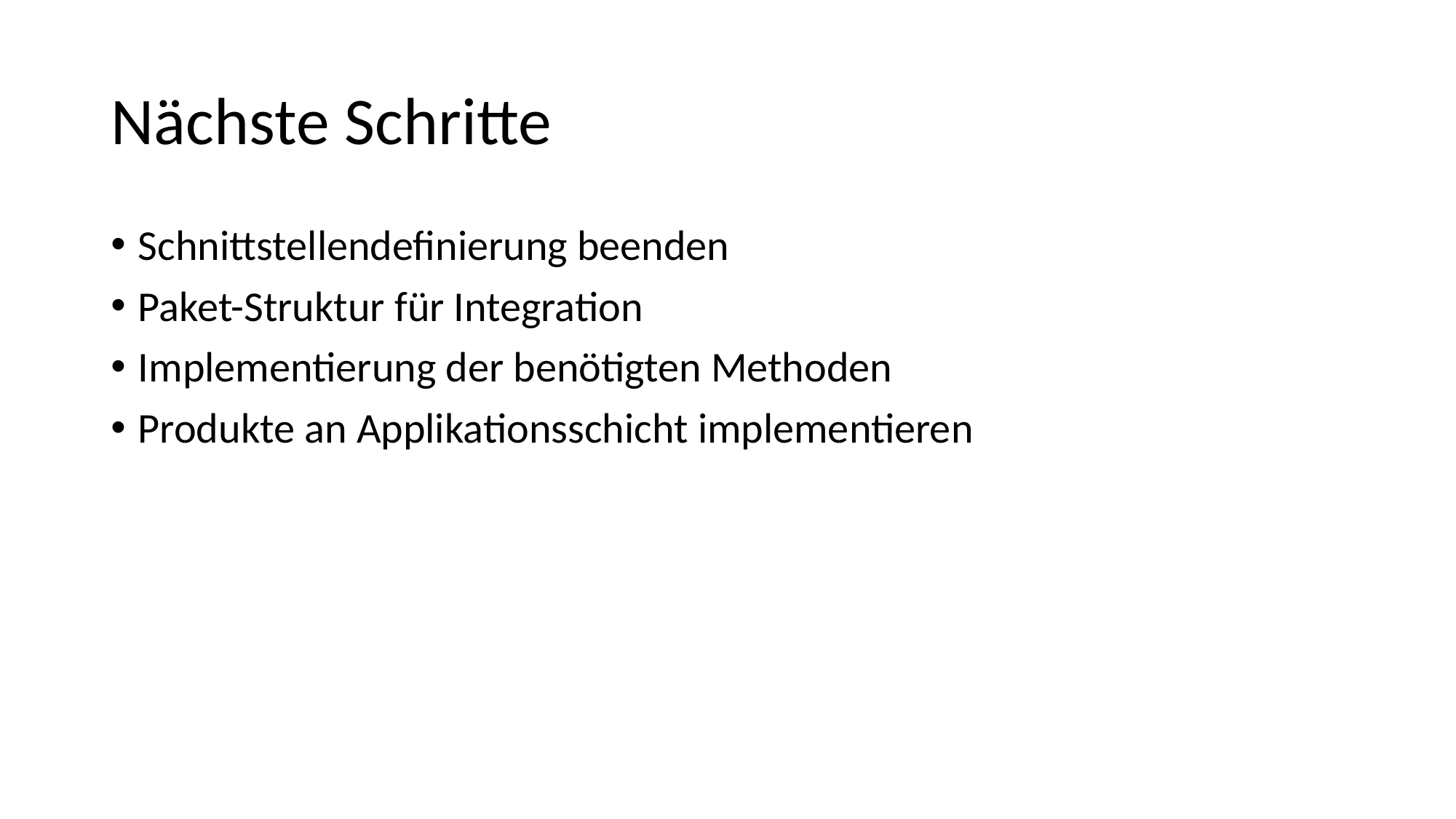

# Nächste Schritte
Schnittstellendefinierung beenden
Paket-Struktur für Integration
Implementierung der benötigten Methoden
Produkte an Applikationsschicht implementieren